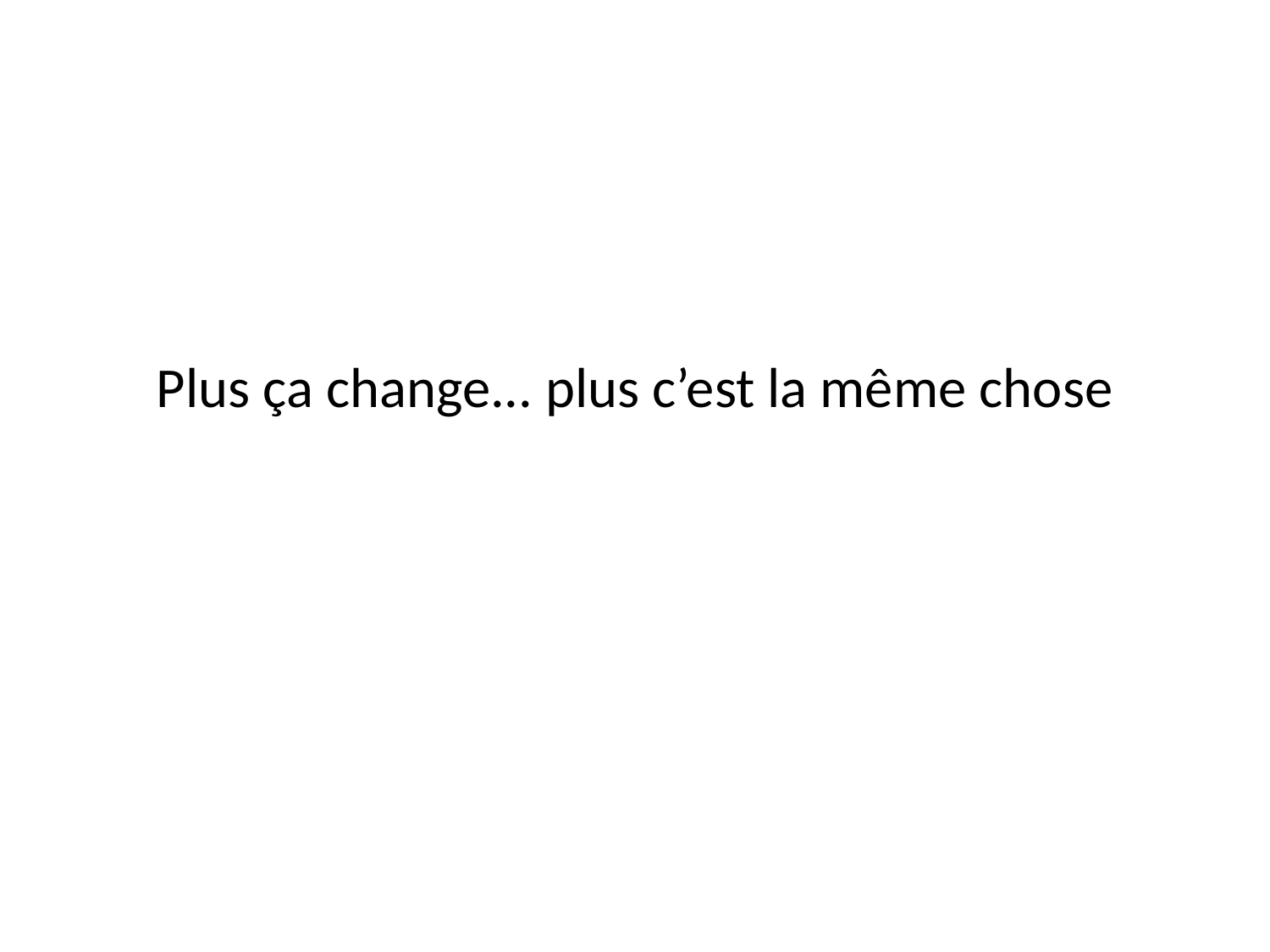

#
Plus ça change... plus c’est la même chose